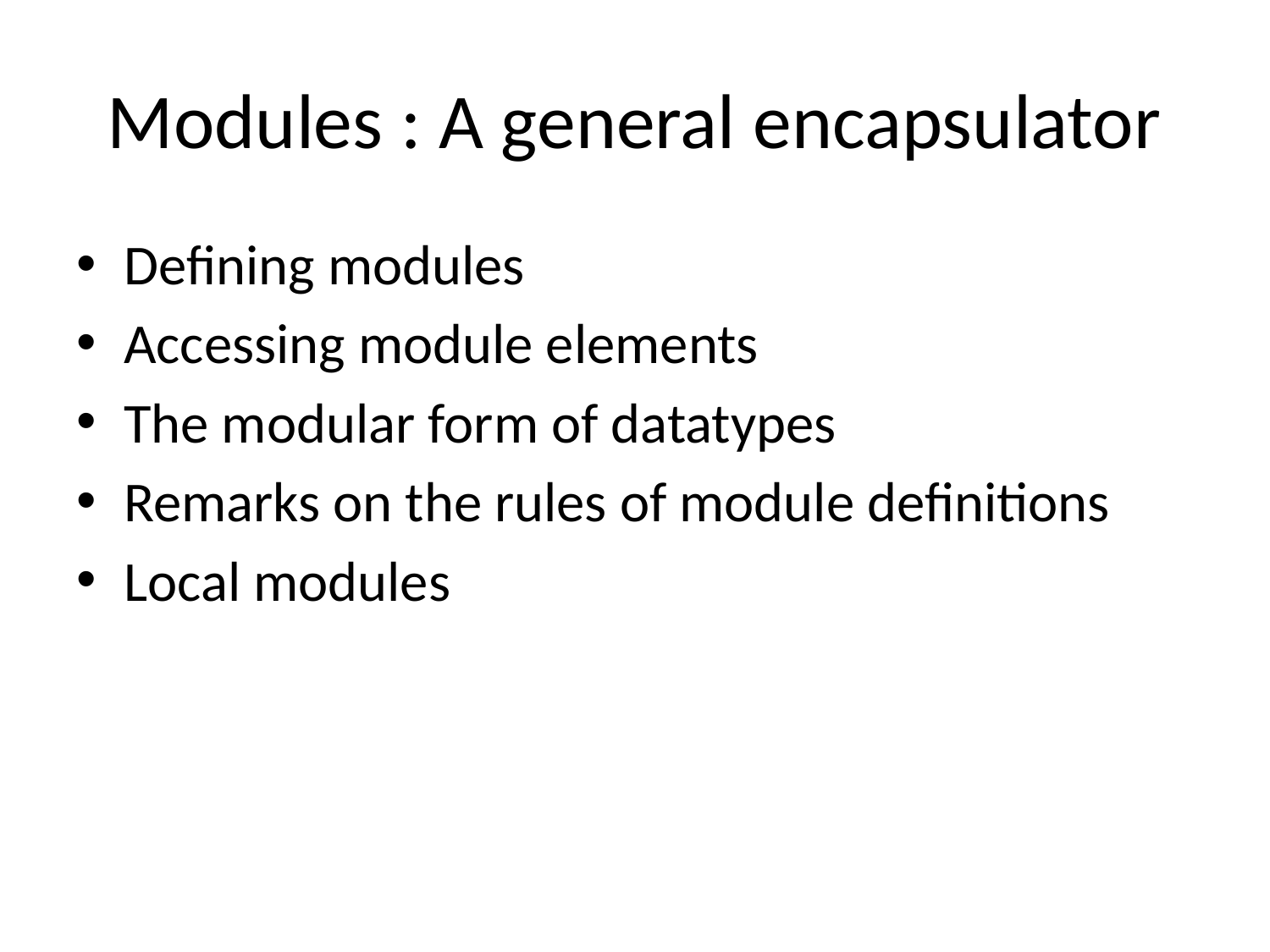

# Modules : A general encapsulator
Defining modules
Accessing module elements
The modular form of datatypes
Remarks on the rules of module definitions
Local modules